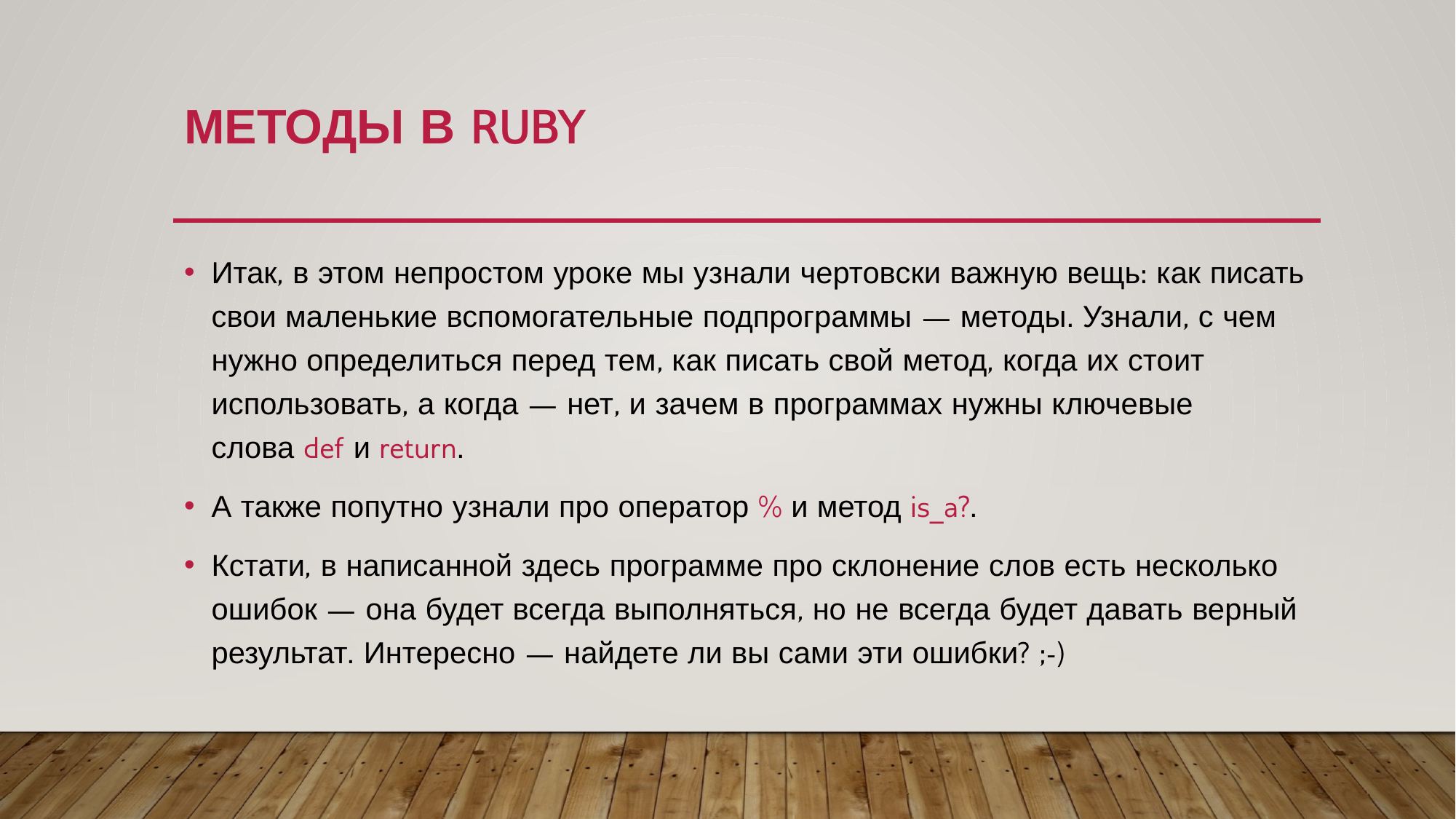

# Методы в Ruby
Итак, в этом непростом уроке мы узнали чертовски важную вещь: как писать свои маленькие вспомогательные подпрограммы — методы. Узнали, с чем нужно определиться перед тем, как писать свой метод, когда их стоит использовать, а когда — нет, и зачем в программах нужны ключевые слова def и return.
А также попутно узнали про оператор % и метод is_a?.
Кстати, в написанной здесь программе про склонение слов есть несколько ошибок — она будет всегда выполняться, но не всегда будет давать верный результат. Интересно — найдете ли вы сами эти ошибки? ;-)